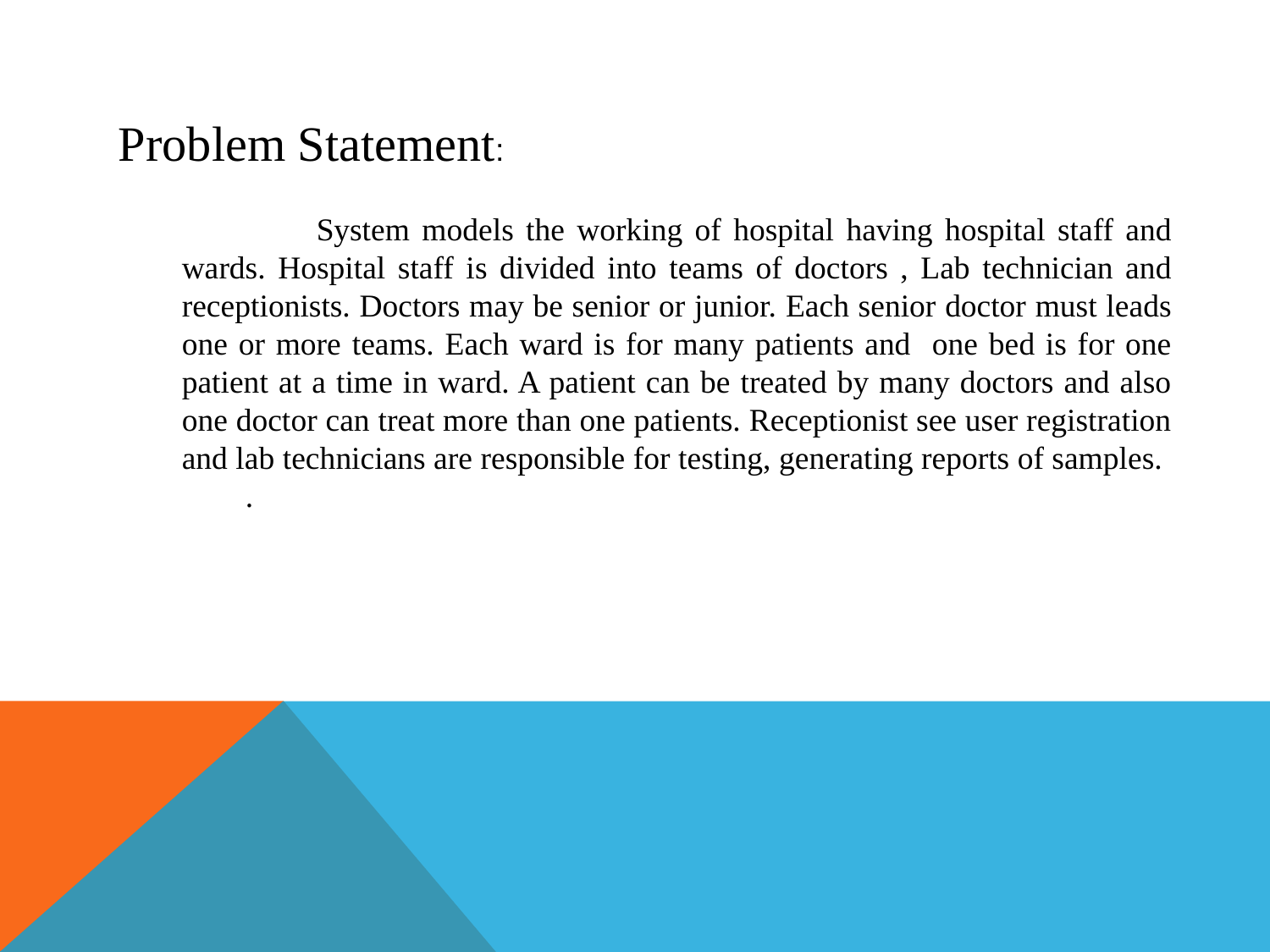

Problem Statement:

           System models the working of hospital having hospital staff and wards. Hospital staff is divided into teams of doctors , Lab technician and receptionists. Doctors may be senior or junior. Each senior doctor must leads one or more teams. Each ward is for many patients and  one bed is for one patient at a time in ward. A patient can be treated by many doctors and also one doctor can treat more than one patients. Receptionist see user registration and lab technicians are responsible for testing, generating reports of samples.
.